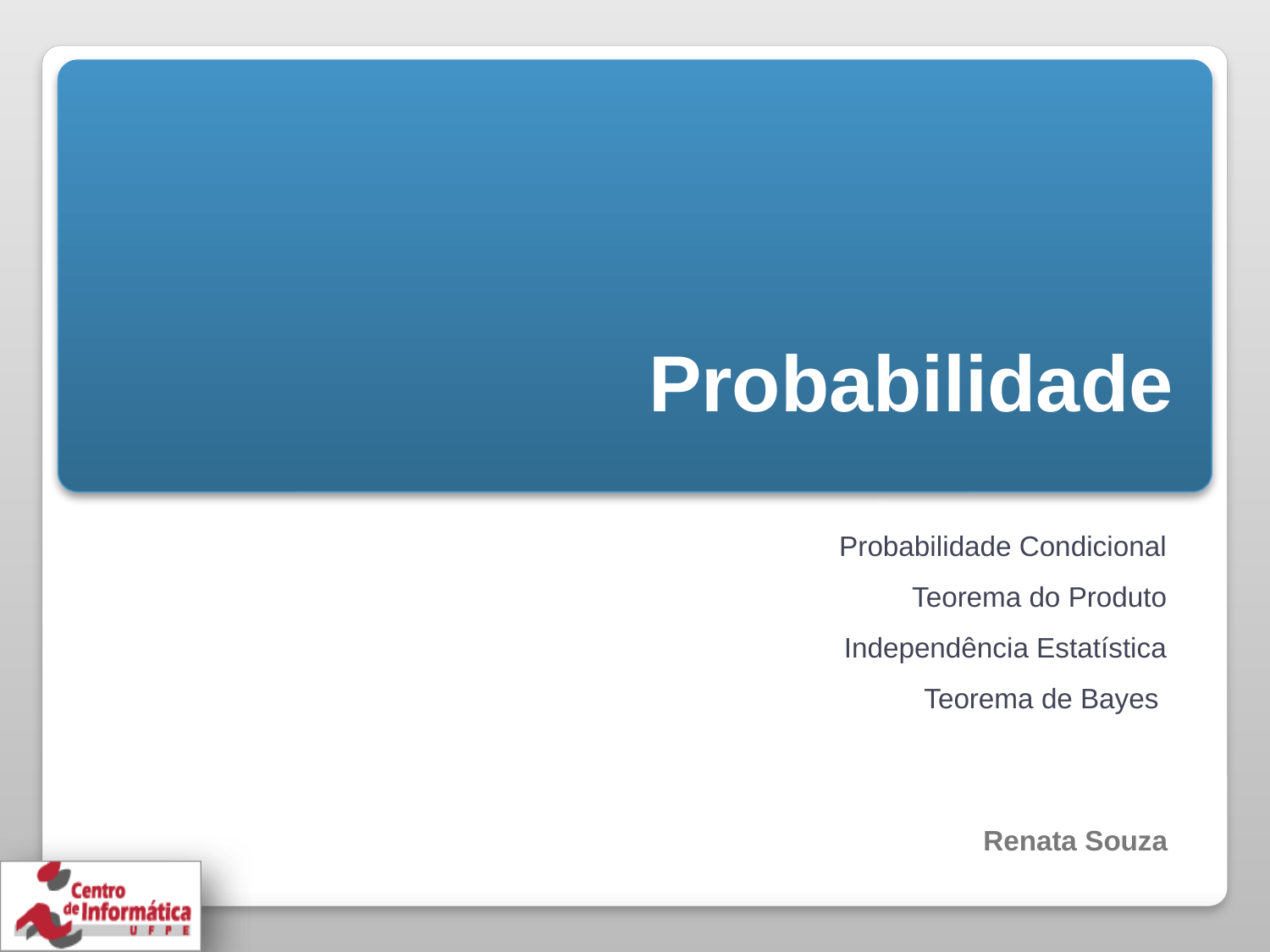

# Probabilidade
Probabilidade Condicional
Teorema do Produto
Independência Estatística
Teorema de Bayes

Renata Souza